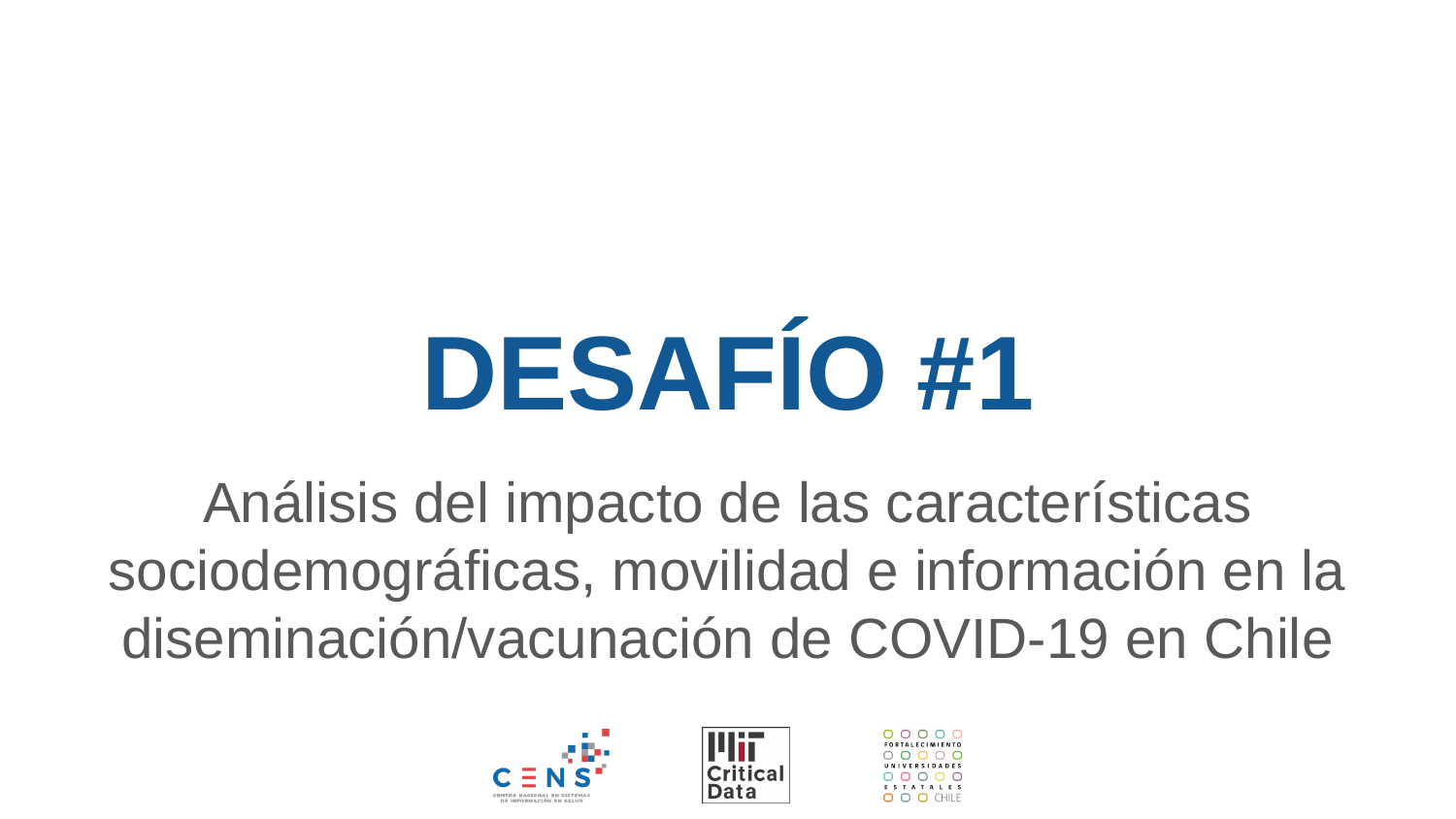

# DESAFÍO #1
Análisis del impacto de las características sociodemográficas, movilidad e información en la diseminación/vacunación de COVID-19 en Chile